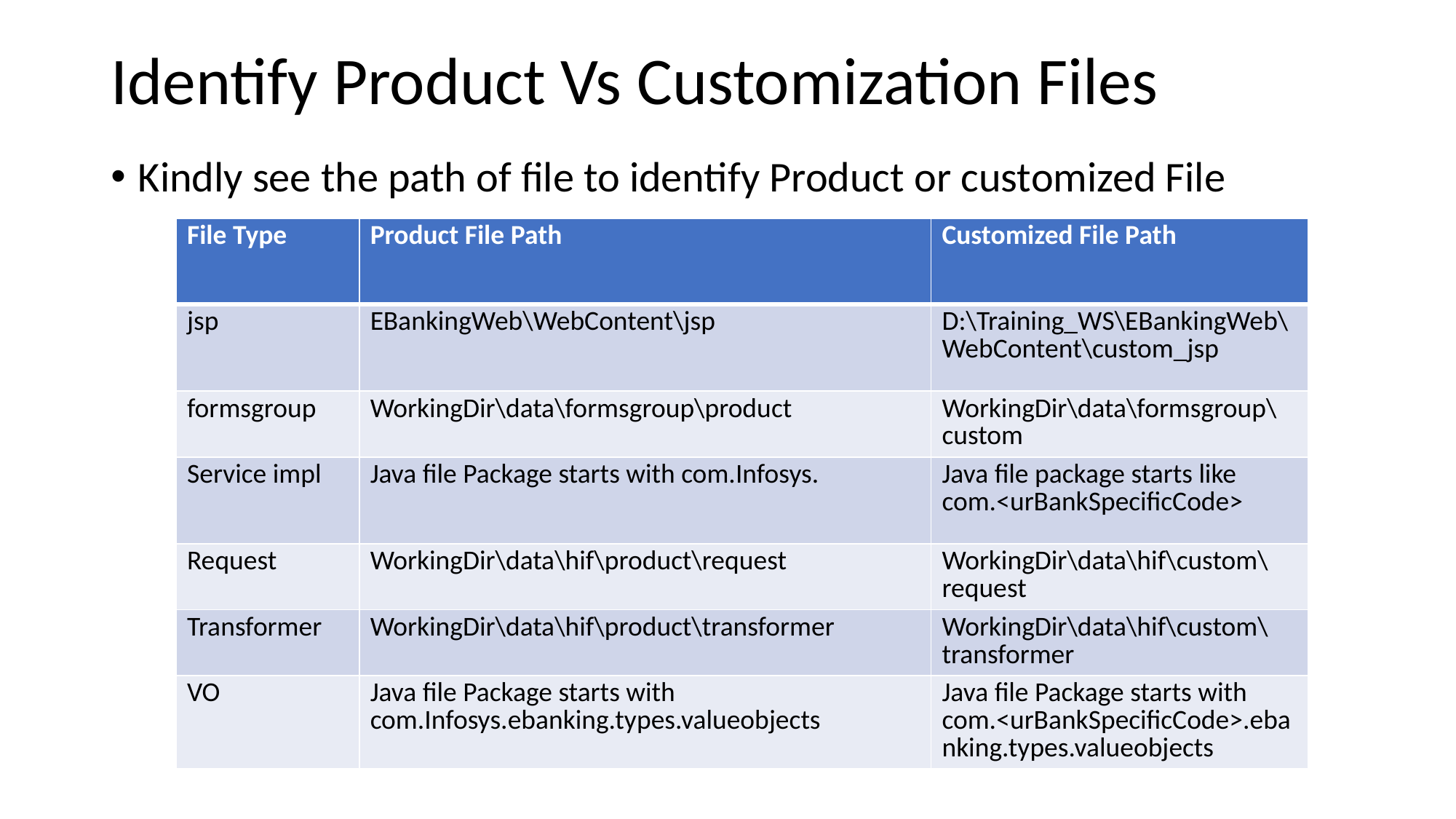

# Identify Product Vs Customization Files
Kindly see the path of file to identify Product or customized File
| File Type | Product File Path | Customized File Path |
| --- | --- | --- |
| jsp | EBankingWeb\WebContent\jsp | D:\Training\_WS\EBankingWeb\WebContent\custom\_jsp |
| formsgroup | WorkingDir\data\formsgroup\product | WorkingDir\data\formsgroup\custom |
| Service impl | Java file Package starts with com.Infosys. | Java file package starts like com.<urBankSpecificCode> |
| Request | WorkingDir\data\hif\product\request | WorkingDir\data\hif\custom\request |
| Transformer | WorkingDir\data\hif\product\transformer | WorkingDir\data\hif\custom\transformer |
| VO | Java file Package starts with com.Infosys.ebanking.types.valueobjects | Java file Package starts with com.<urBankSpecificCode>.ebanking.types.valueobjects |